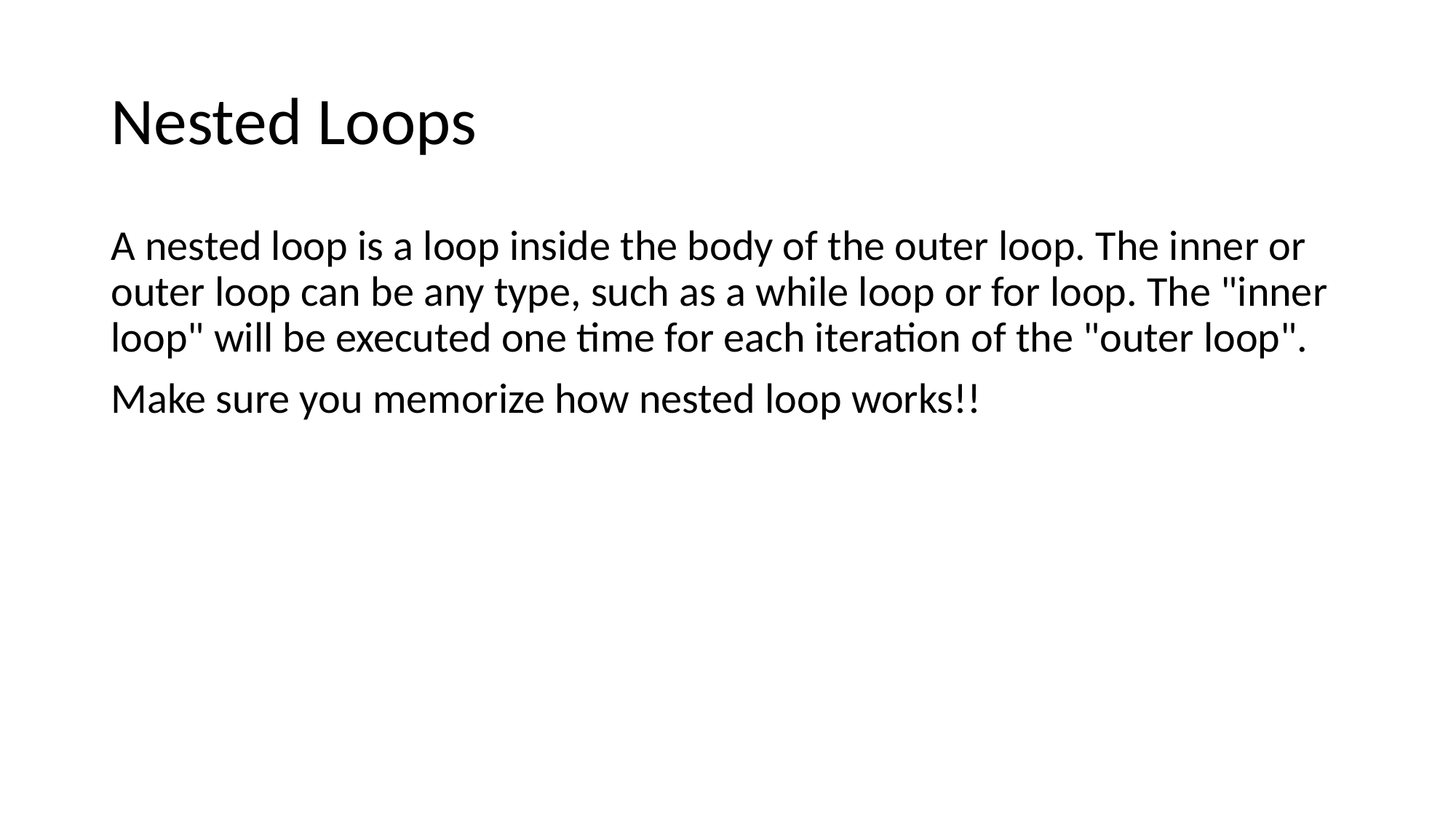

# Nested Loops
A nested loop is a loop inside the body of the outer loop. The inner or outer loop can be any type, such as a while loop or for loop. The "inner loop" will be executed one time for each iteration of the "outer loop".
Make sure you memorize how nested loop works!!